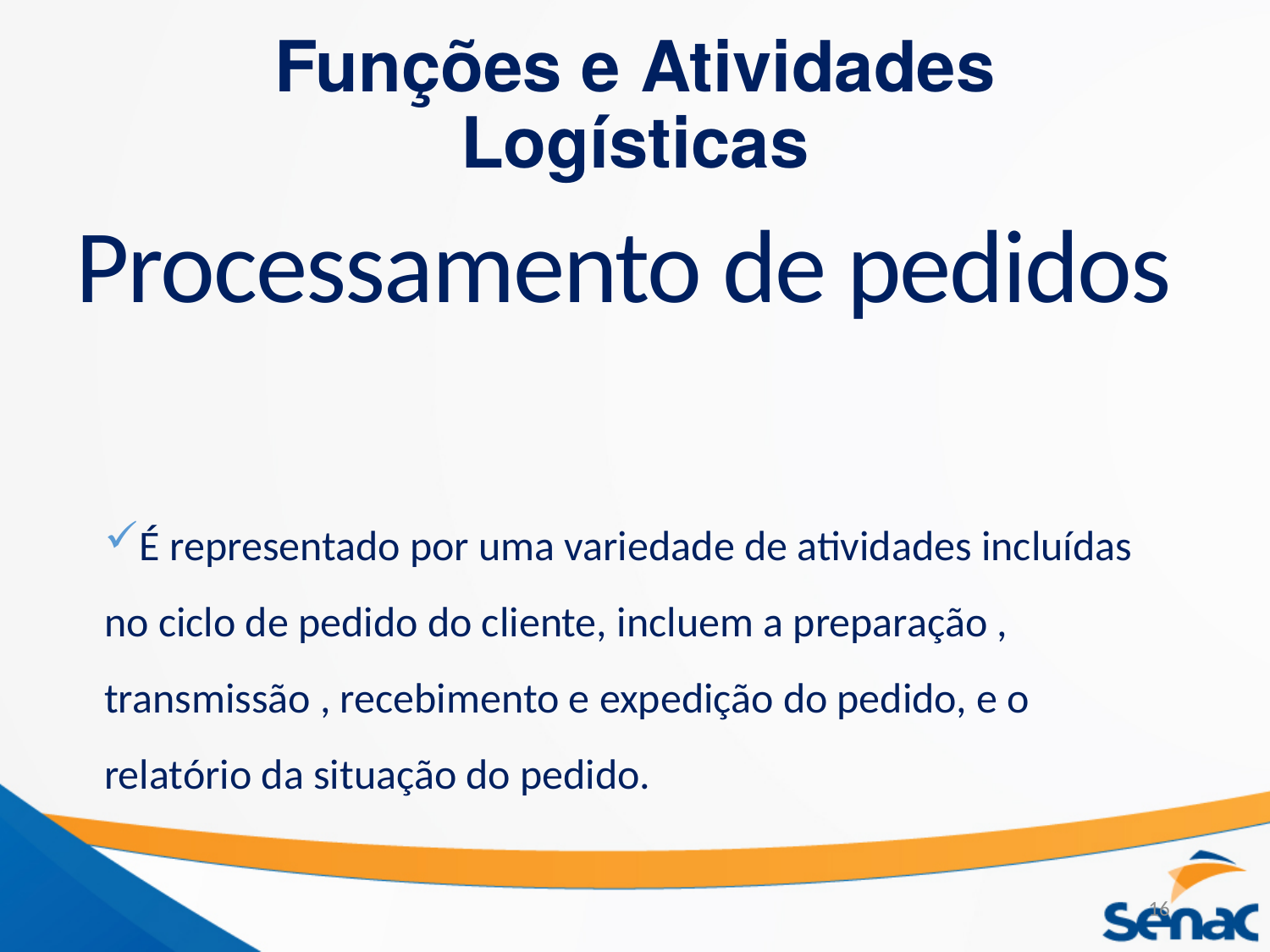

# Funções e Atividades Logísticas
Processamento de pedidos
É representado por uma variedade de atividades incluídas no ciclo de pedido do cliente, incluem a preparação , transmissão , recebimento e expedição do pedido, e o relatório da situação do pedido.
16